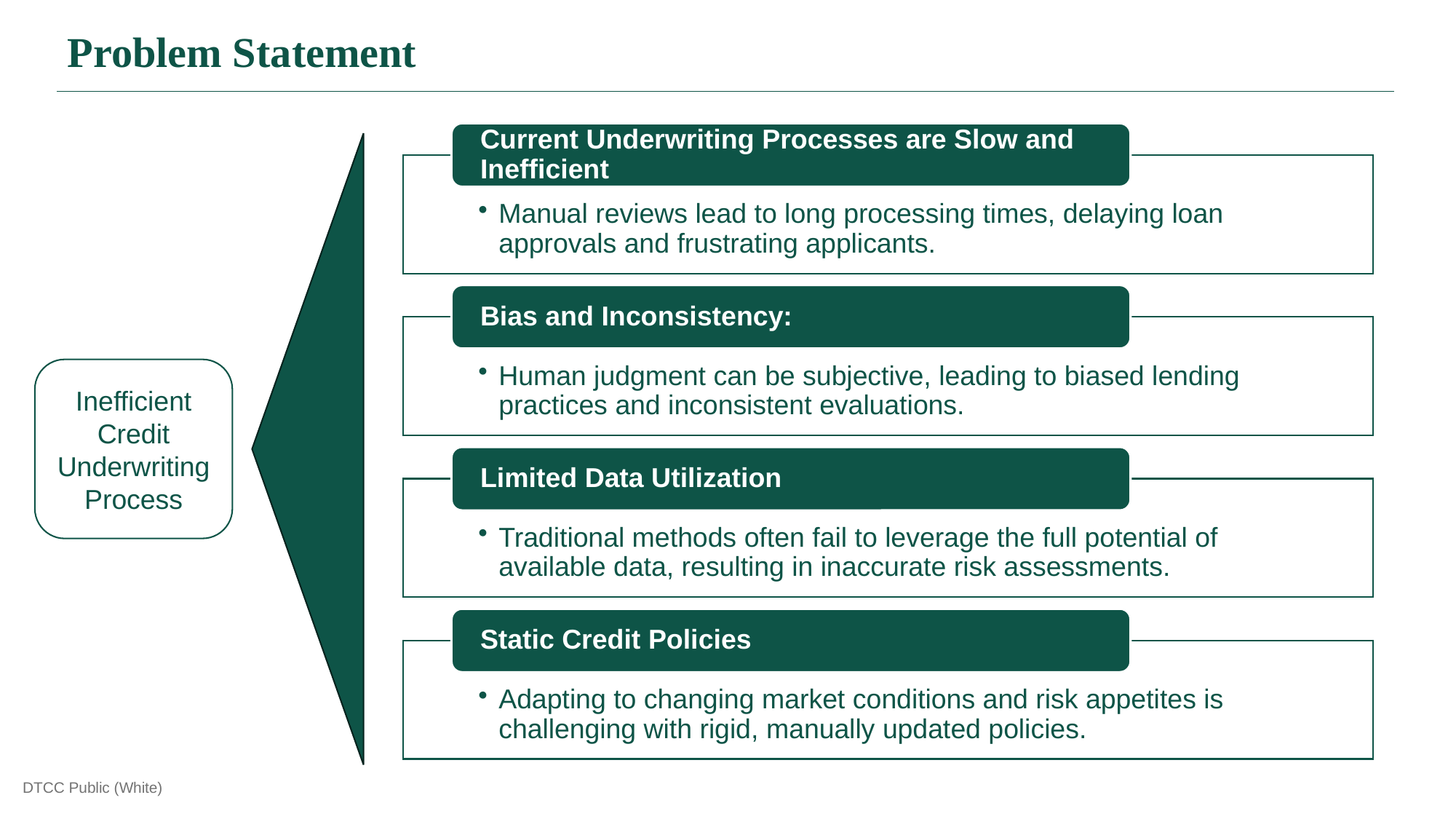

Problem Statement
4

Current Underwriting Processes are Slow and Inefficient

Manual reviews lead to long processing times, delaying loan approvals and frustrating applicants.

Bias and Inconsistency:

Human judgment can be subjective, leading to biased lending practices and inconsistent evaluations.

Limited Data Utilization

Traditional methods often fail to leverage the full potential of available data, resulting in inaccurate risk assessments.

Static Credit Policies

Adapting to changing market conditions and risk appetites is challenging with rigid, manually updated policies.

Inefficient Credit Underwriting Process